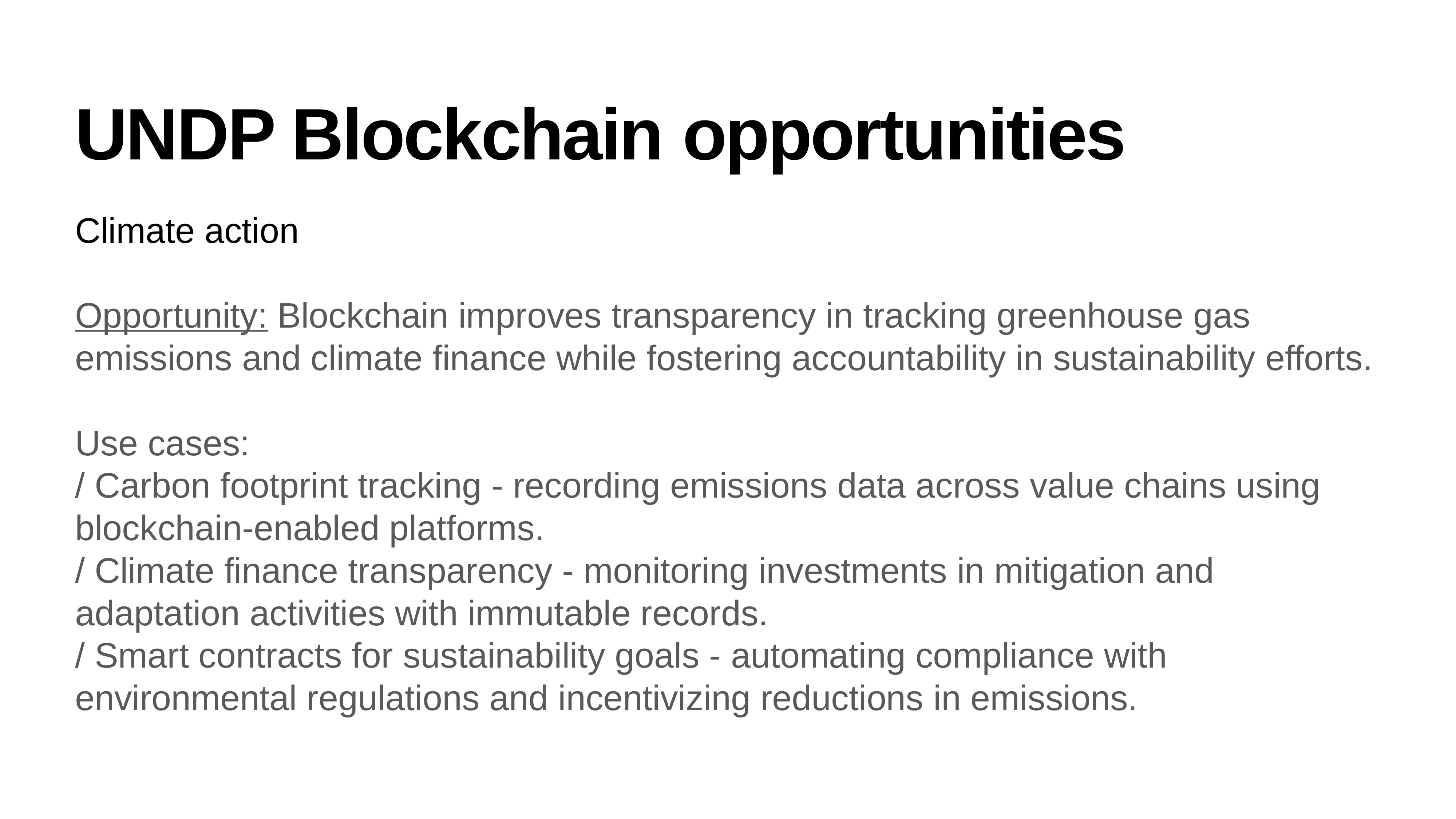

# UNDP Blockchain opportunities
Climate action

Opportunity: Blockchain improves transparency in tracking greenhouse gas emissions and climate finance while fostering accountability in sustainability efforts.

Use cases:
/ Carbon footprint tracking - recording emissions data across value chains using blockchain-enabled platforms.
/ Climate finance transparency - monitoring investments in mitigation and adaptation activities with immutable records.
/ Smart contracts for sustainability goals - automating compliance with environmental regulations and incentivizing reductions in emissions.